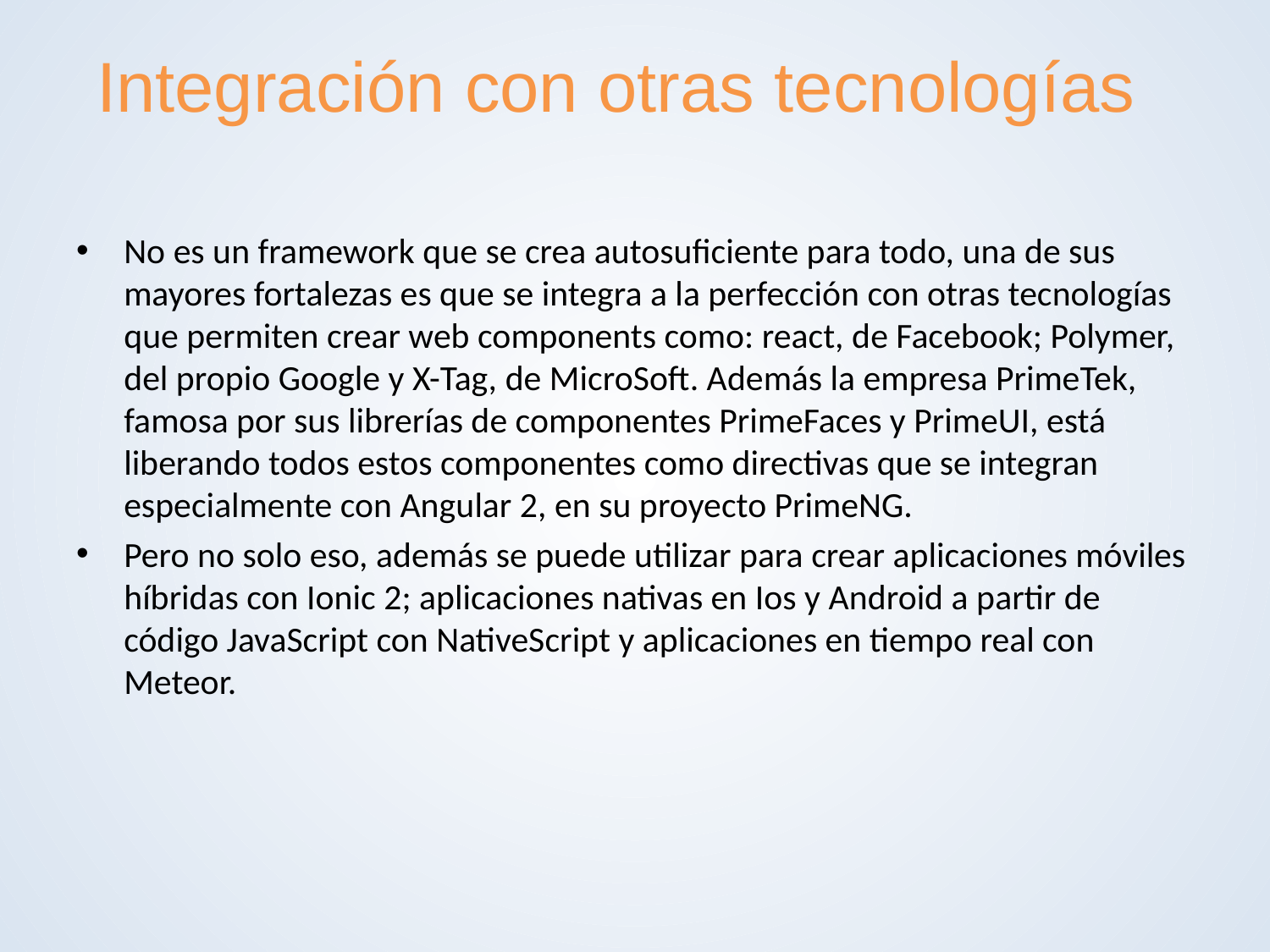

# Integración con otras tecnologías
No es un framework que se crea autosuficiente para todo, una de sus mayores fortalezas es que se integra a la perfección con otras tecnologías que permiten crear web components como: react, de Facebook; Polymer, del propio Google y X-Tag, de MicroSoft. Además la empresa PrimeTek, famosa por sus librerías de componentes PrimeFaces y PrimeUI, está liberando todos estos componentes como directivas que se integran especialmente con Angular 2, en su proyecto PrimeNG.
Pero no solo eso, además se puede utilizar para crear aplicaciones móviles híbridas con Ionic 2; aplicaciones nativas en Ios y Android a partir de código JavaScript con NativeScript y aplicaciones en tiempo real con Meteor.